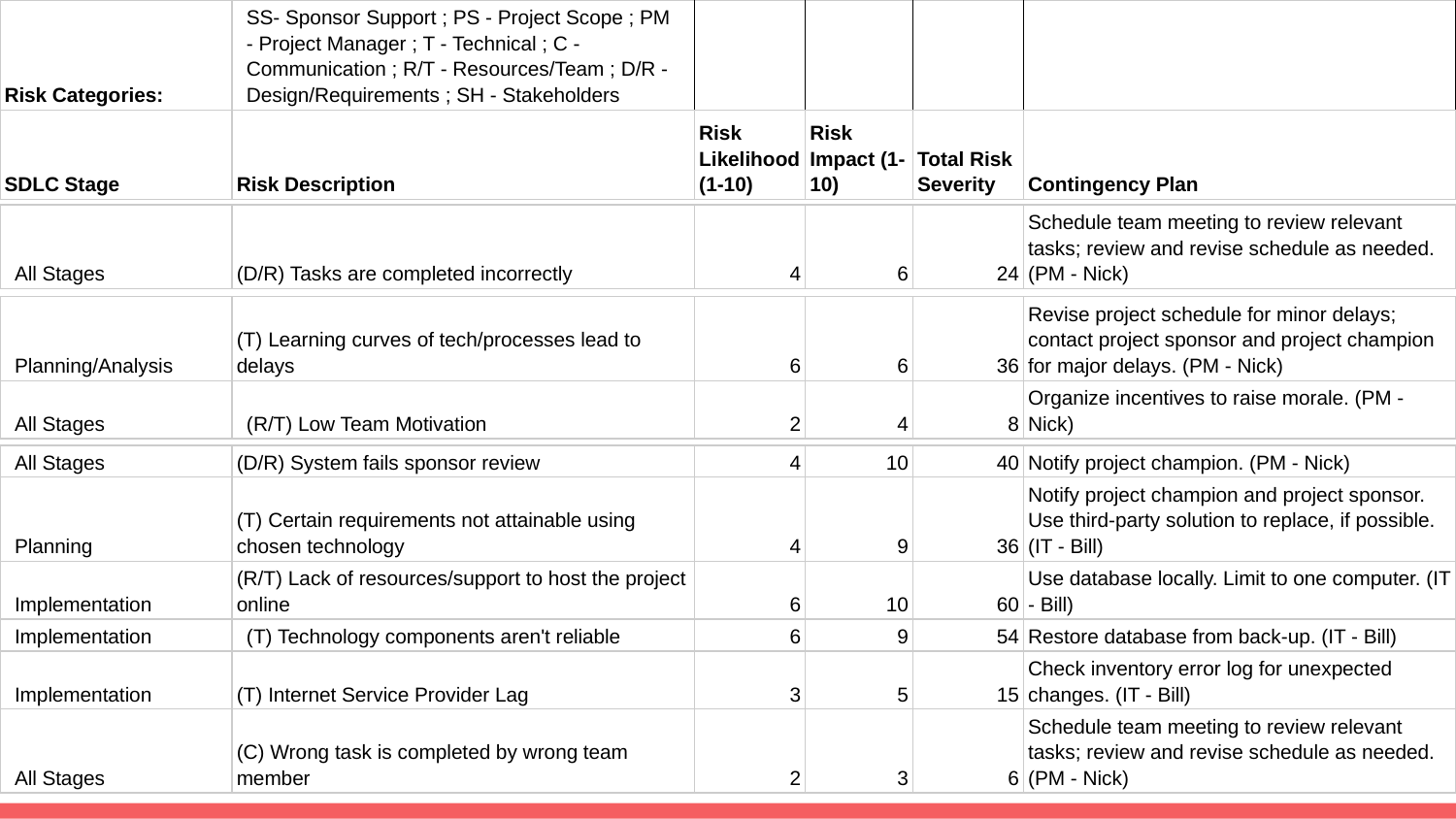

| Risk Categories: | SS- Sponsor Support ; PS - Project Scope ; PM - Project Manager ; T - Technical ; C - Communication ; R/T - Resources/Team ; D/R - Design/Requirements ; SH - Stakeholders |  |  |  |  |
| --- | --- | --- | --- | --- | --- |
| SDLC Stage | Risk Description | Risk Likelihood (1-10) | Risk Impact (1-10) | Total Risk Severity | Contingency Plan |
| All Stages | (D/R) Tasks are completed incorrectly | 4 | 6 | 24 | Schedule team meeting to review relevant tasks; review and revise schedule as needed. (PM - Nick) |
| --- | --- | --- | --- | --- | --- |
| Planning/Analysis | (T) Learning curves of tech/processes lead to delays | 6 | 6 | 36 | Revise project schedule for minor delays; contact project sponsor and project champion for major delays. (PM - Nick) |
| --- | --- | --- | --- | --- | --- |
| All Stages | (R/T) Low Team Motivation | 2 | 4 | 8 | Organize incentives to raise morale. (PM - Nick) |
| All Stages | (D/R) System fails sponsor review | 4 | 10 | 40 | Notify project champion. (PM - Nick) |
| --- | --- | --- | --- | --- | --- |
| Planning | (T) Certain requirements not attainable using chosen technology | 4 | 9 | 36 | Notify project champion and project sponsor. Use third-party solution to replace, if possible. (IT - Bill) |
| Implementation | (R/T) Lack of resources/support to host the project online | 6 | 10 | 60 | Use database locally. Limit to one computer. (IT - Bill) |
| Implementation | (T) Technology components aren't reliable | 6 | 9 | 54 | Restore database from back-up. (IT - Bill) |
| Implementation | (T) Internet Service Provider Lag | 3 | 5 | 15 | Check inventory error log for unexpected changes. (IT - Bill) |
| All Stages | (C) Wrong task is completed by wrong team member | 2 | 3 | 6 | Schedule team meeting to review relevant tasks; review and revise schedule as needed. (PM - Nick) |